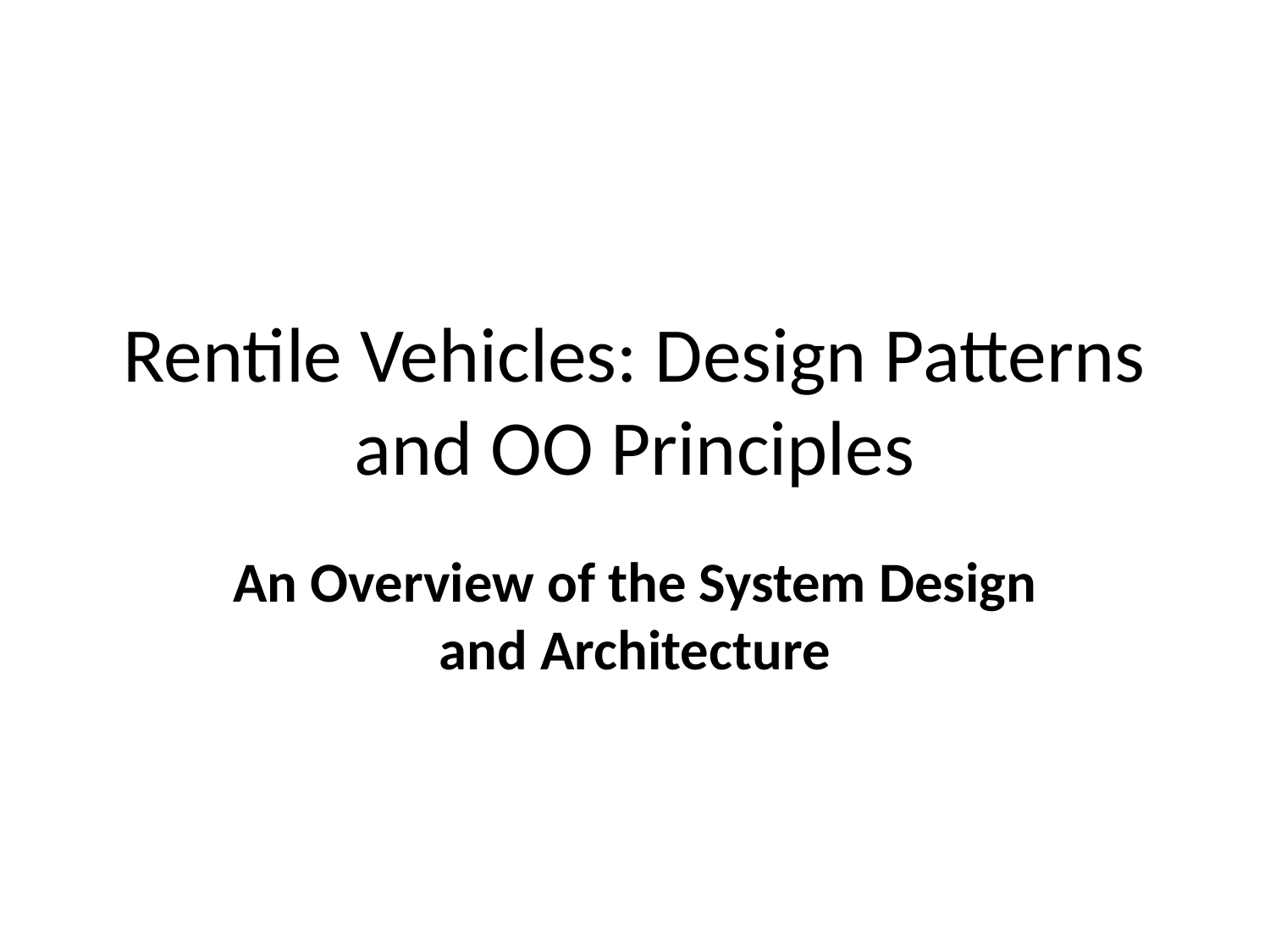

# Rentile Vehicles: Design Patterns and OO Principles
An Overview of the System Design and Architecture